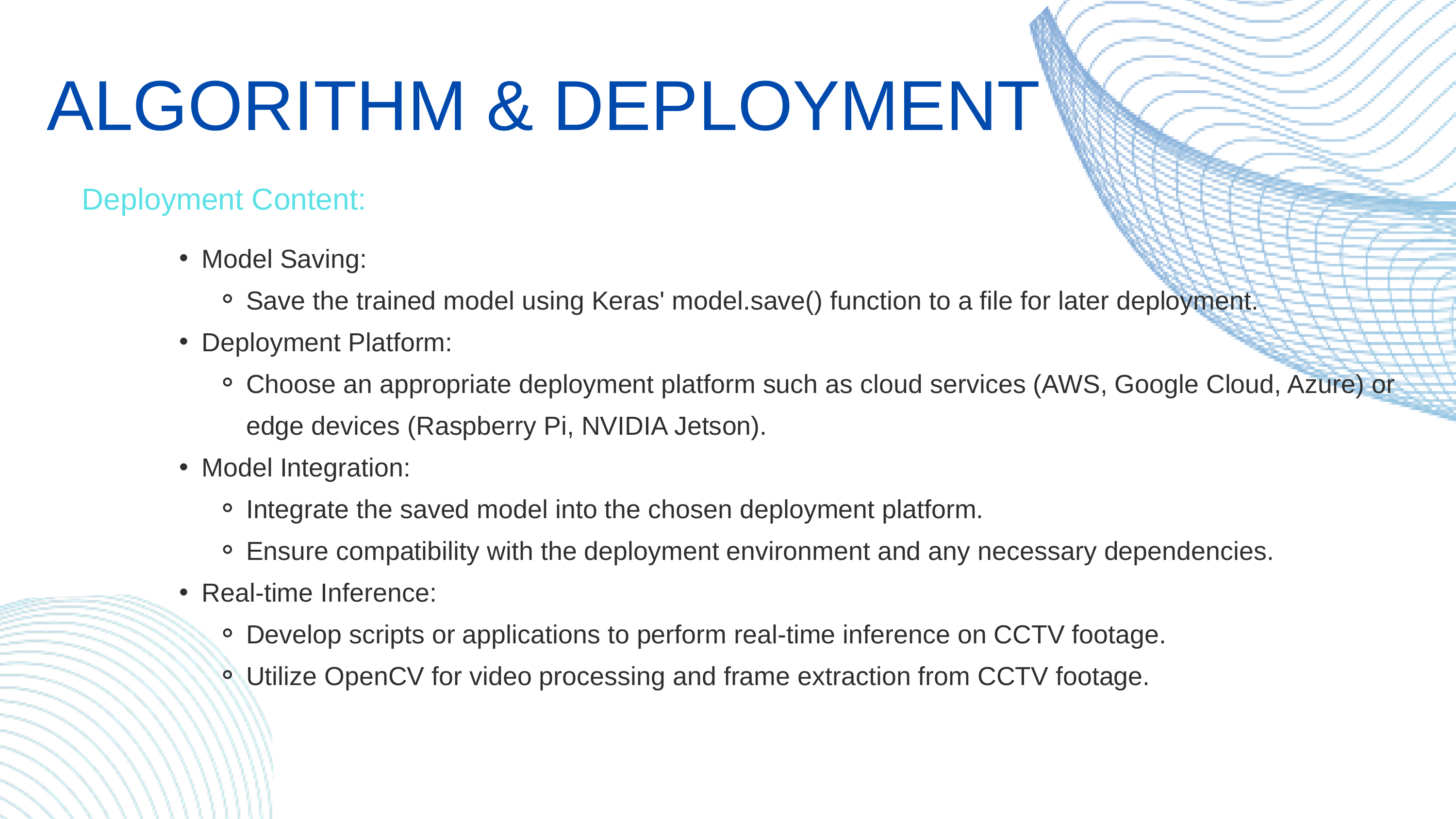

ALGORITHM & DEPLOYMENT
Deployment Content:
Model Saving:
Save the trained model using Keras' model.save() function to a file for later deployment.
Deployment Platform:
Choose an appropriate deployment platform such as cloud services (AWS, Google Cloud, Azure) or edge devices (Raspberry Pi, NVIDIA Jetson).
Model Integration:
Integrate the saved model into the chosen deployment platform.
Ensure compatibility with the deployment environment and any necessary dependencies.
Real-time Inference:
Develop scripts or applications to perform real-time inference on CCTV footage.
Utilize OpenCV for video processing and frame extraction from CCTV footage.